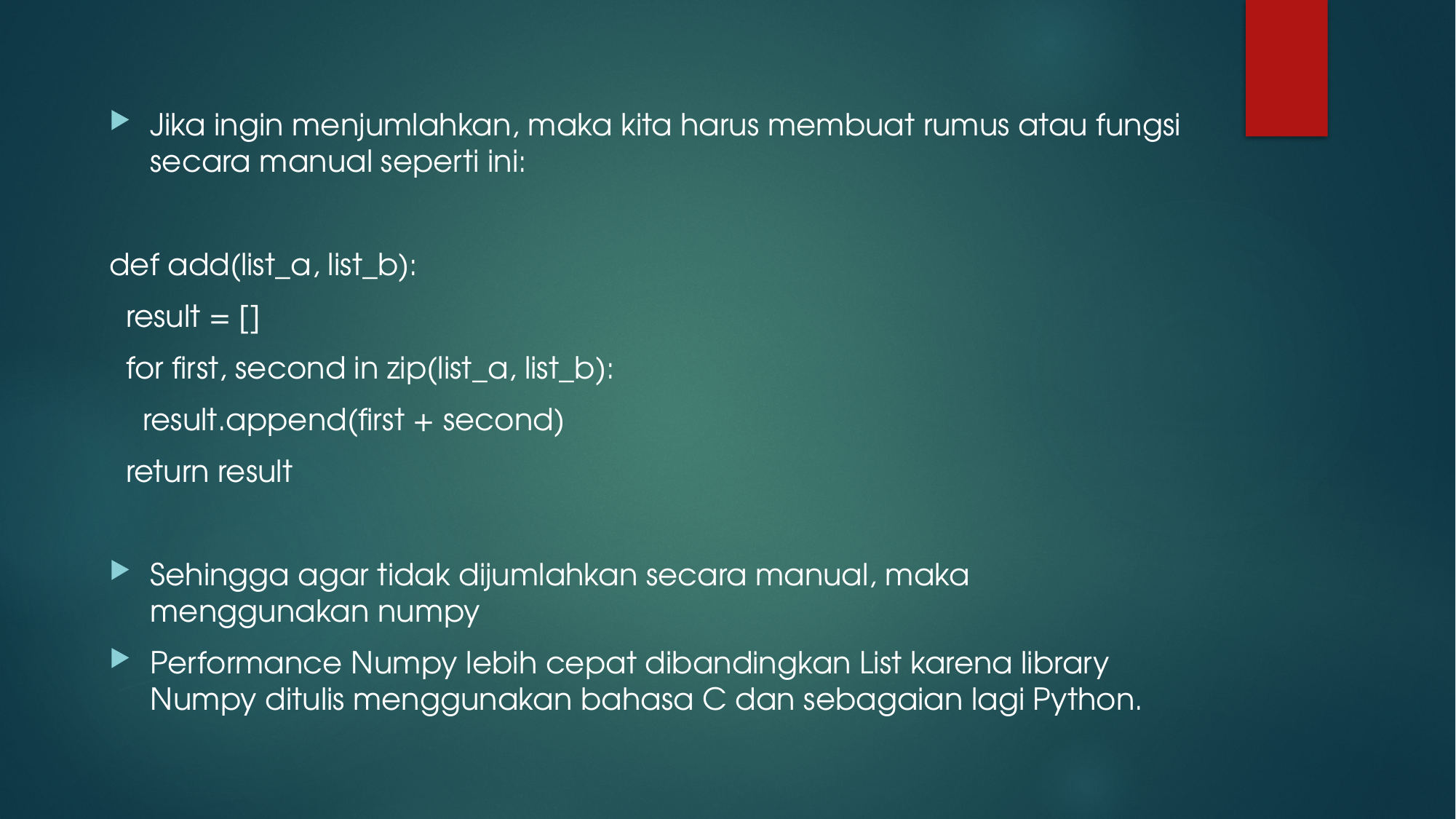

Jika ingin menjumlahkan, maka kita harus membuat rumus atau fungsi secara manual seperti ini:

def add(list_a, list_b):
  result = []
  for first, second in zip(list_a, list_b):
    result.append(first + second)
  return result

Sehingga agar tidak dijumlahkan secara manual, maka menggunakan numpy
Performance Numpy lebih cepat dibandingkan List karena library Numpy ditulis menggunakan bahasa C dan sebagaian lagi Python.